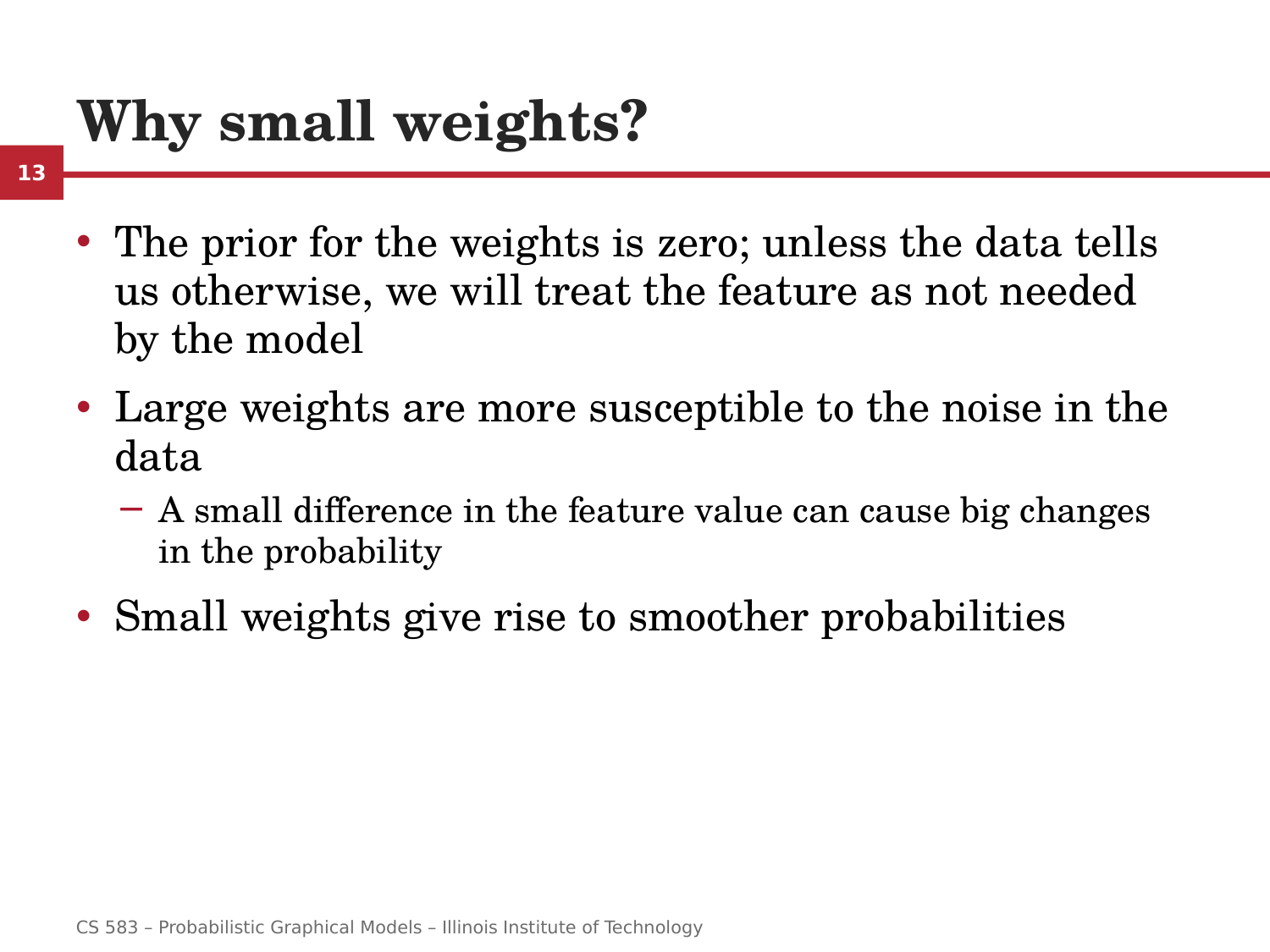

# Why small weights?
The prior for the weights is zero; unless the data tells us otherwise, we will treat the feature as not needed by the model
Large weights are more susceptible to the noise in the data
A small difference in the feature value can cause big changes in the probability
Small weights give rise to smoother probabilities
13
CS 583 – Probabilistic Graphical Models – Illinois Institute of Technology